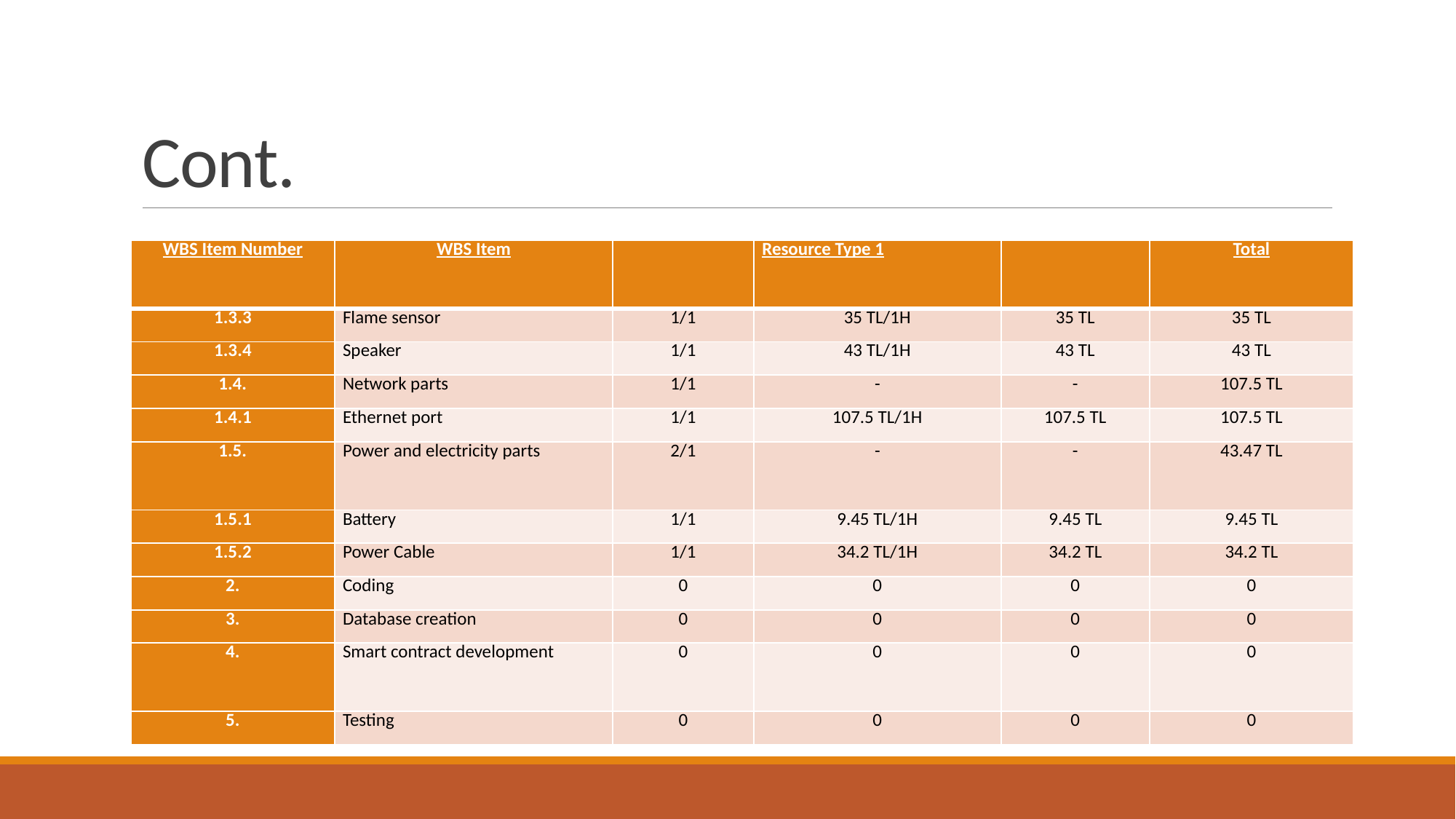

# Cont.
| WBS Item Number | WBS Item |  | Resource Type 1 |  | Total |
| --- | --- | --- | --- | --- | --- |
| 1.3.3 | Flame sensor | 1/1 | 35 TL/1H | 35 TL | 35 TL |
| 1.3.4 | Speaker | 1/1 | 43 TL/1H | 43 TL | 43 TL |
| 1.4. | Network parts | 1/1 | - | - | 107.5 TL |
| 1.4.1 | Ethernet port | 1/1 | 107.5 TL/1H | 107.5 TL | 107.5 TL |
| 1.5. | Power and electricity parts | 2/1 | - | - | 43.47 TL |
| 1.5.1 | Battery | 1/1 | 9.45 TL/1H | 9.45 TL | 9.45 TL |
| 1.5.2 | Power Cable | 1/1 | 34.2 TL/1H | 34.2 TL | 34.2 TL |
| 2. | Coding | 0 | 0 | 0 | 0 |
| 3. | Database creation | 0 | 0 | 0 | 0 |
| 4. | Smart contract development | 0 | 0 | 0 | 0 |
| 5. | Testing | 0 | 0 | 0 | 0 |